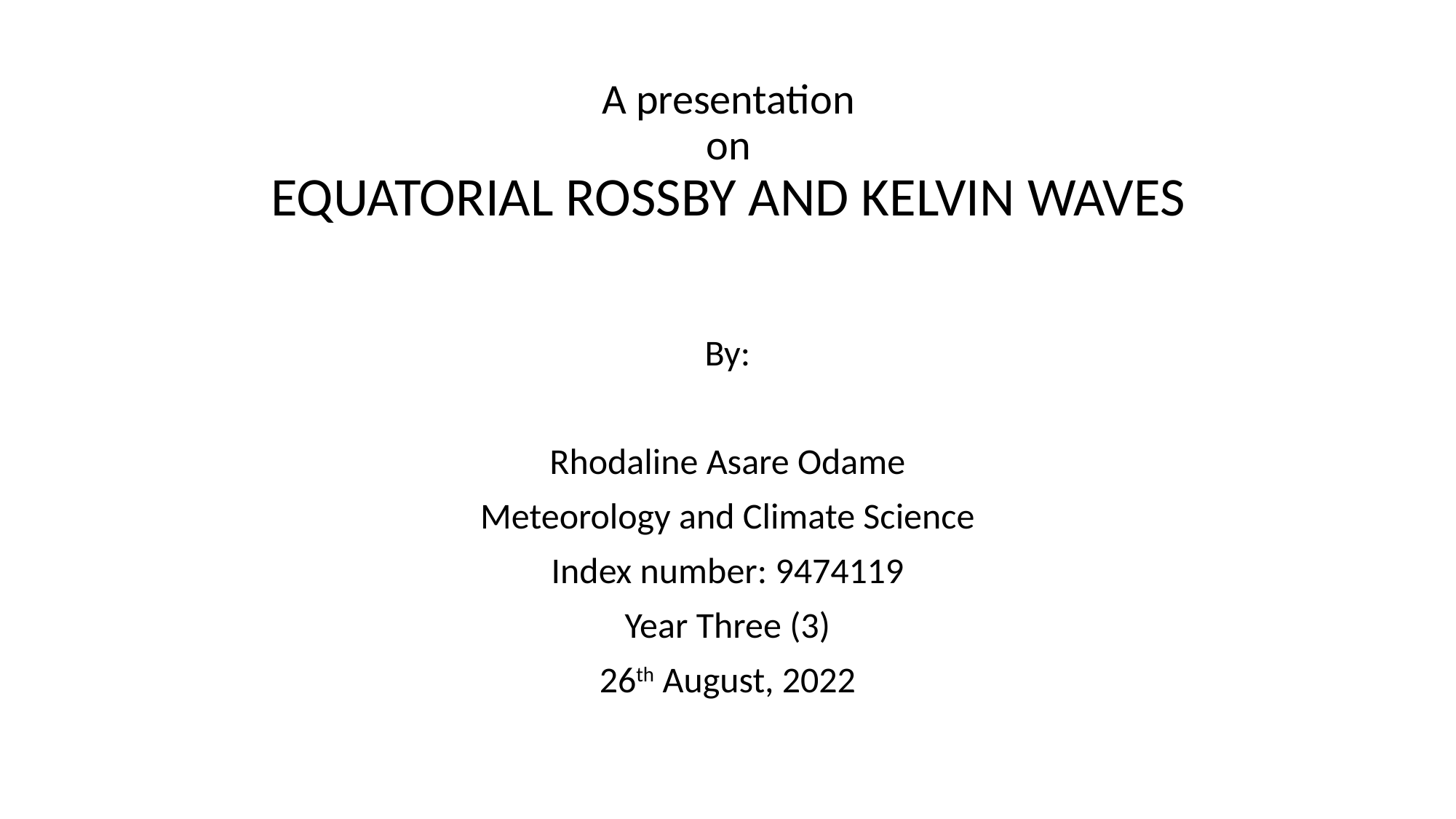

# A presentation on EQUATORIAL ROSSBY AND KELVIN WAVES
By:

Rhodaline Asare Odame
Meteorology and Climate Science
Index number: 9474119
Year Three (3)
26th August, 2022